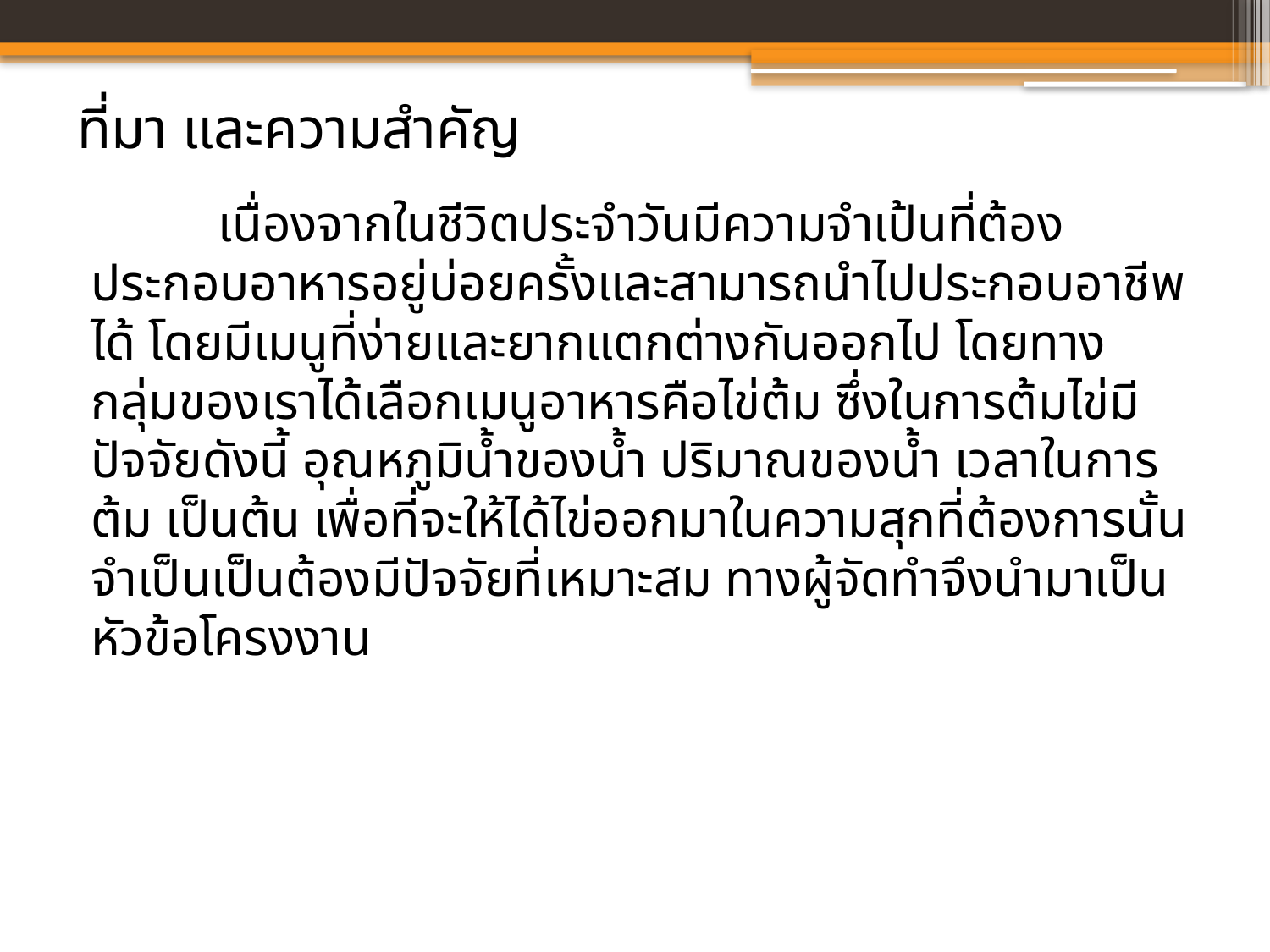

# ที่มา และความสำคัญ
	เนื่องจากในชีวิตประจำวันมีความจำเป้นที่ต้องประกอบอาหารอยู่บ่อยครั้งและสามารถนำไปประกอบอาชีพได้ โดยมีเมนูที่ง่ายและยากแตกต่างกันออกไป โดยทางกลุ่มของเราได้เลือกเมนูอาหารคือไข่ต้ม ซึ่งในการต้มไข่มีปัจจัยดังนี้ อุณหภูมิน้ำของน้ำ ปริมาณของน้ำ เวลาในการต้ม เป็นต้น เพื่อที่จะให้ได้ไข่ออกมาในความสุกที่ต้องการนั้นจำเป็นเป็นต้องมีปัจจัยที่เหมาะสม ทางผู้จัดทำจึงนำมาเป็นหัวข้อโครงงาน